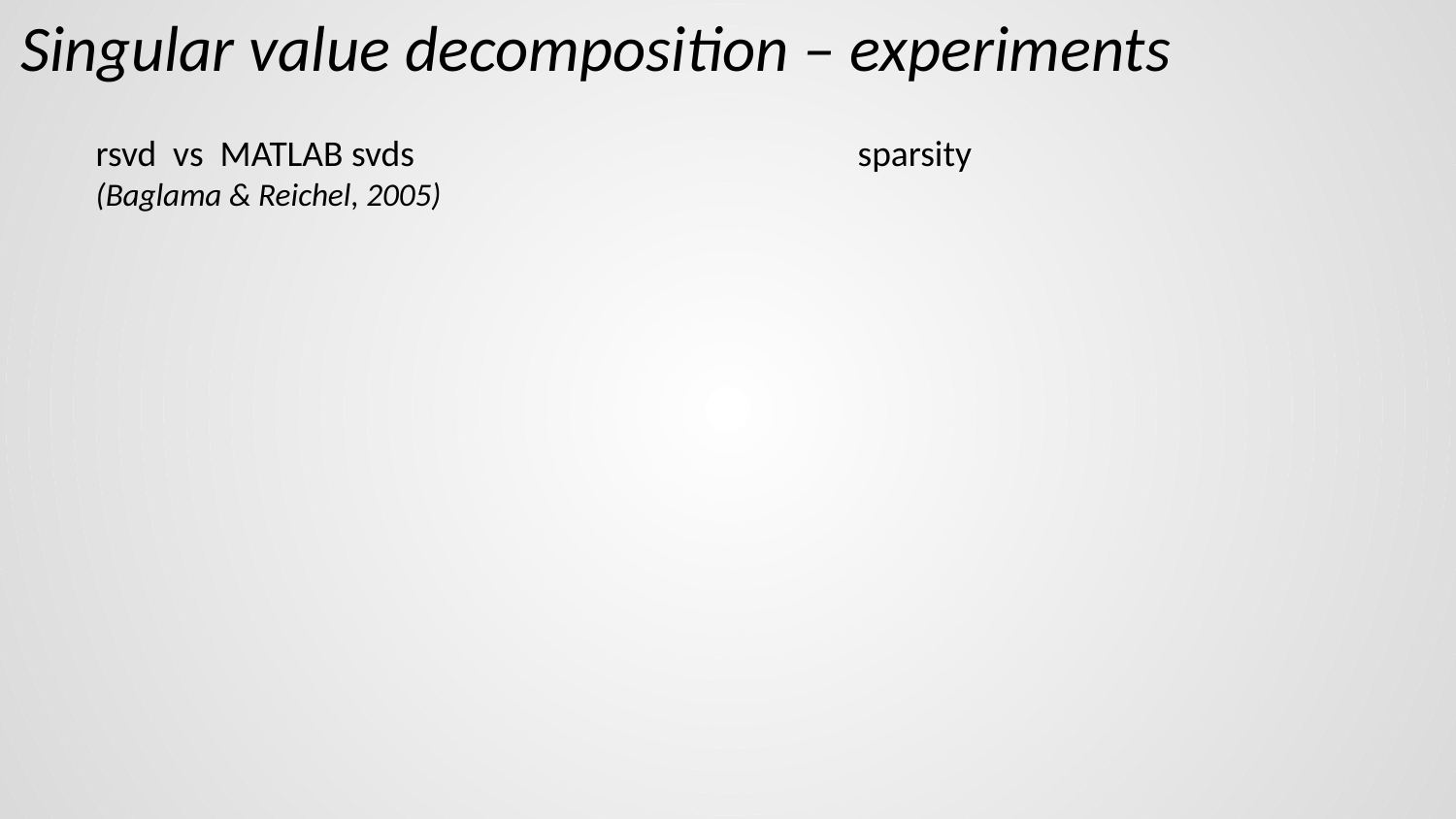

Singular value decomposition – experiments
rsvd  vs  MATLAB svds
(Baglama & Reichel, 2005)
sparsity